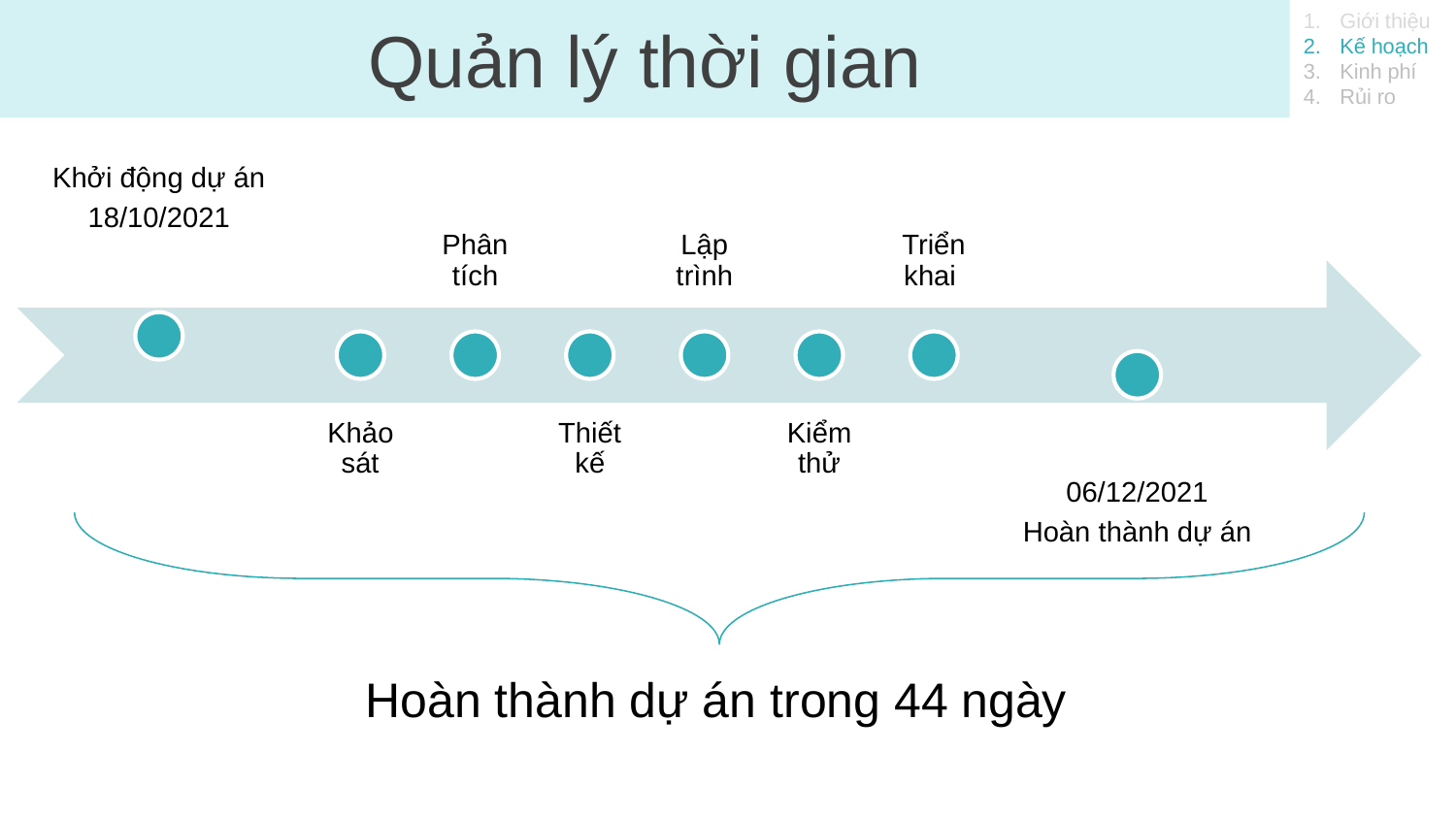

Quản lý thời gian
Giới thiệu
Kế hoạch
Kinh phí
Rủi ro
Khởi động dự án
18/10/2021
Khảo sát
Phân tích
Thiết kế
Lập trình
Kiểm thử
Triển khai
06/12/2021
Hoàn thành dự án

Hoàn thành dự án trong 44 ngày